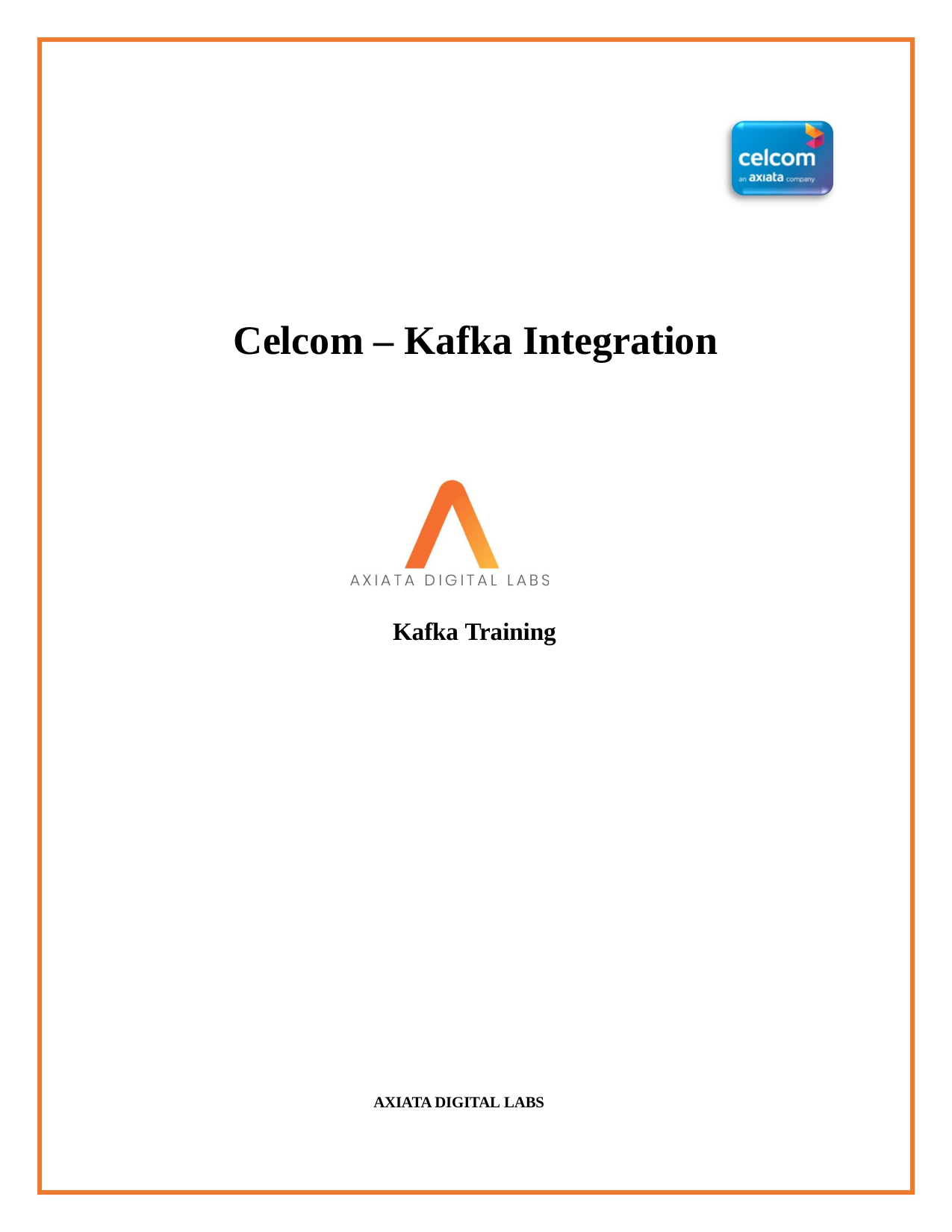

# Celcom – Kafka Integration

Kafka Training
AXIATA DIGITAL LABS